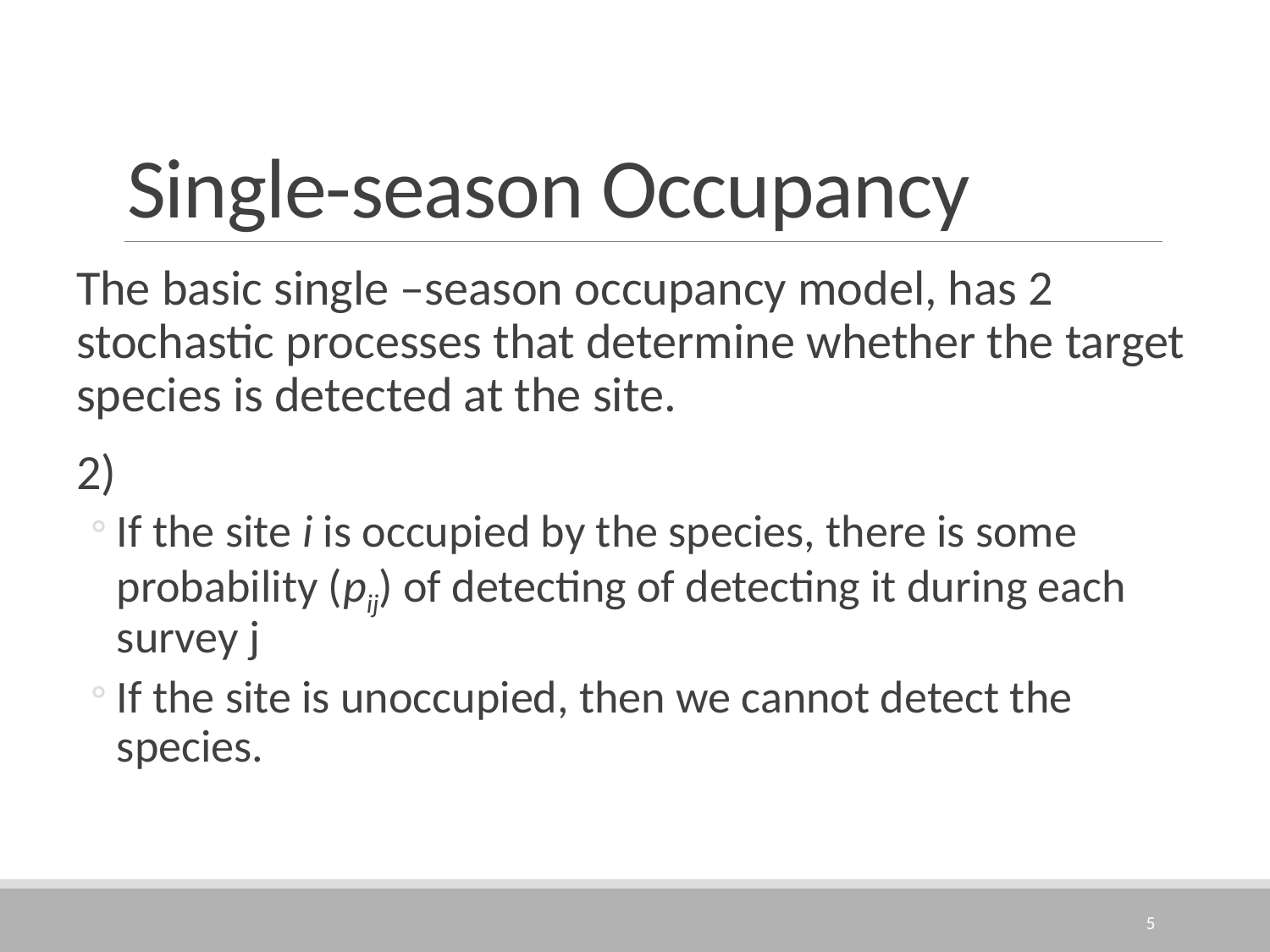

# Single-season Occupancy
The basic single –season occupancy model, has 2 stochastic processes that determine whether the target species is detected at the site.
2)
If the site i is occupied by the species, there is some probability (pij) of detecting of detecting it during each survey j
If the site is unoccupied, then we cannot detect the species.
5